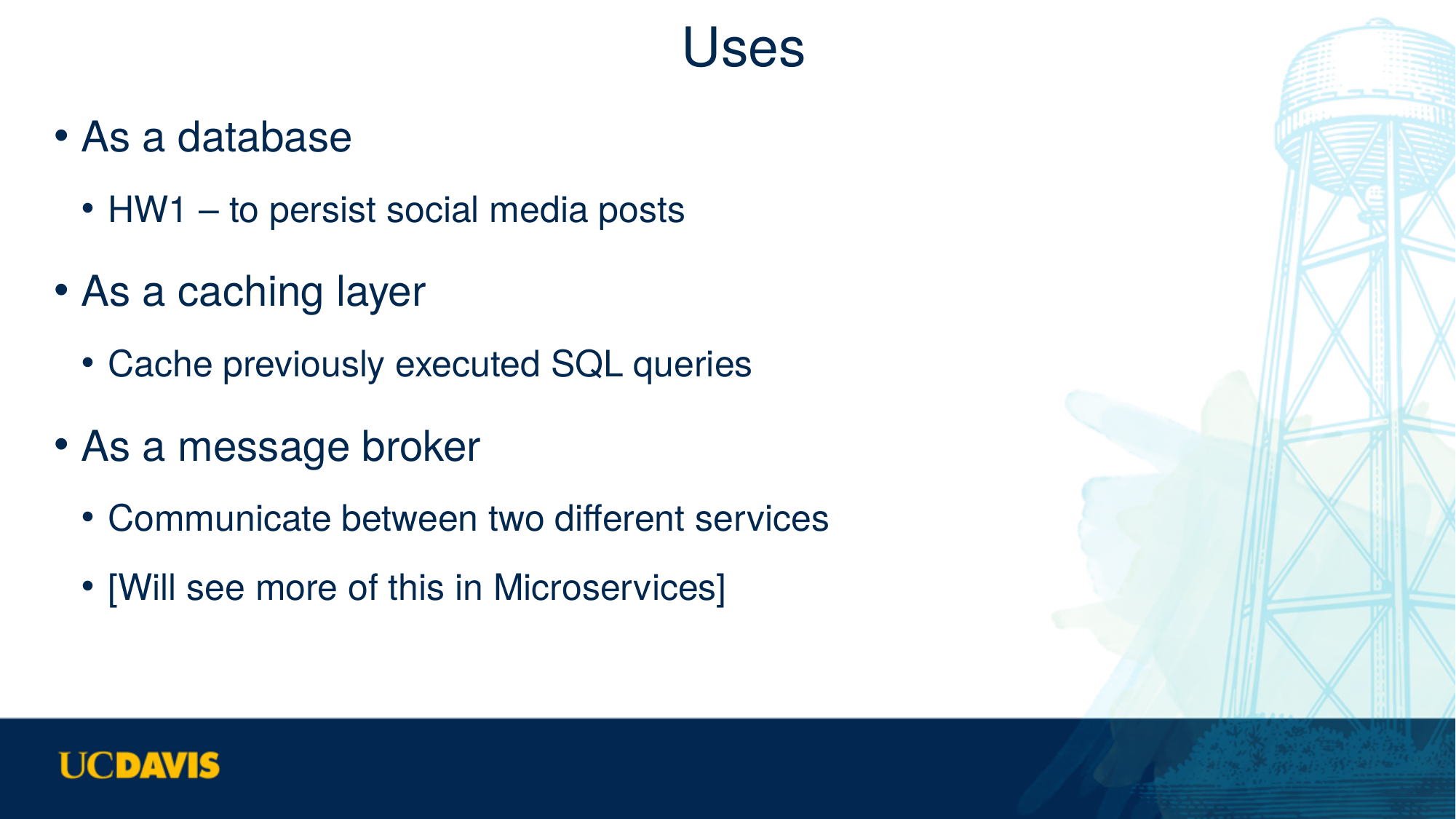

# Uses
As a database
HW1 – to persist social media posts
As a caching layer
Cache previously executed SQL queries
As a message broker
Communicate between two different services
[Will see more of this in Microservices]